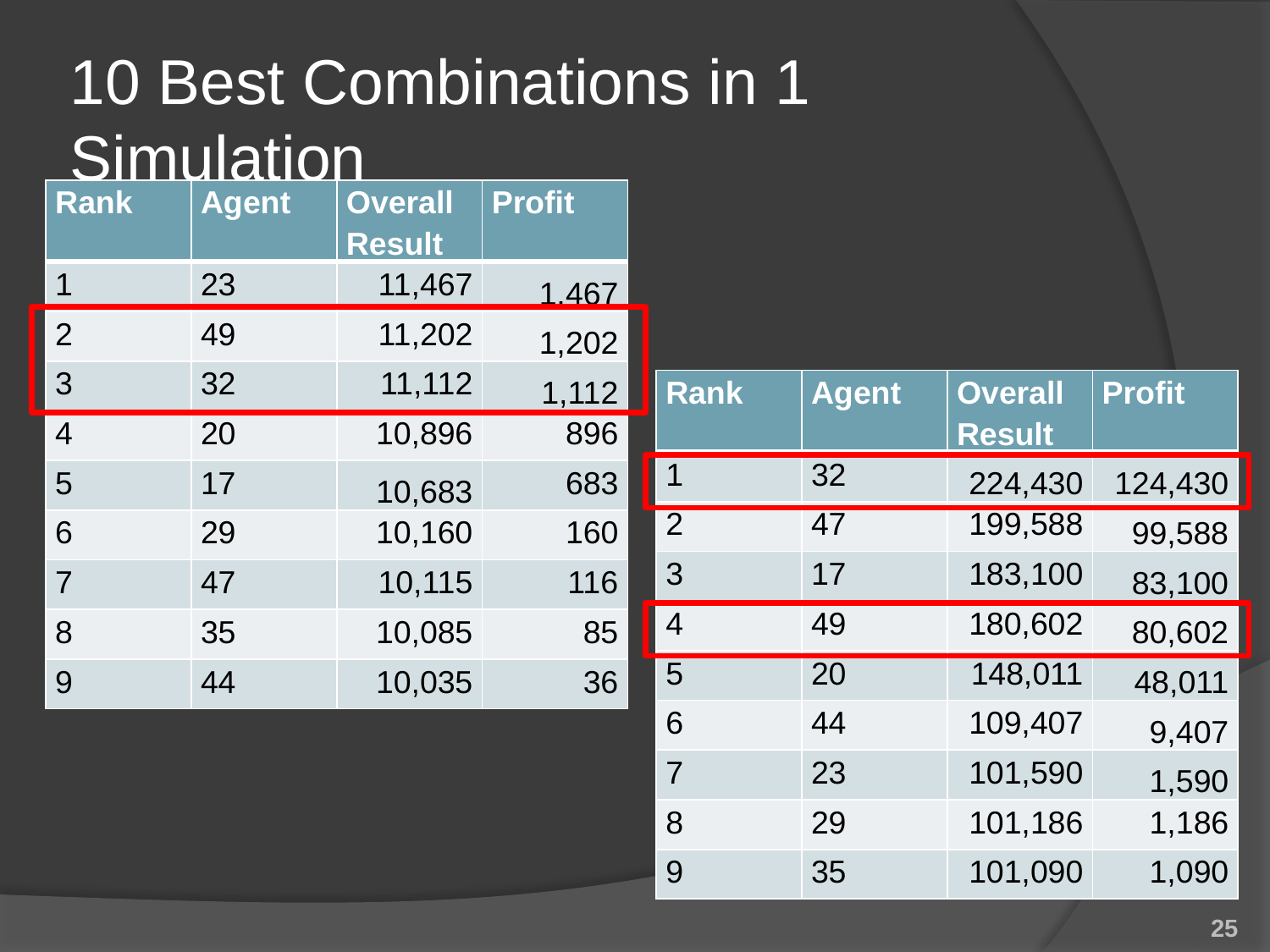

# 10 Best Combinations in 1 Simulation
| Rank | Agent | Overall Result | Profit |
| --- | --- | --- | --- |
| 1 | 23 | 11,467 | 1,467 |
| 2 | 49 | 11,202 | 1,202 |
| 3 | 32 | 11,112 | 1,112 |
| 4 | 20 | 10,896 | 896 |
| 5 | 17 | 10,683 | 683 |
| 6 | 29 | 10,160 | 160 |
| 7 | 47 | 10,115 | 116 |
| 8 | 35 | 10,085 | 85 |
| 9 | 44 | 10,035 | 36 |

| Rank | Agent | Overall Result | Profit |
| --- | --- | --- | --- |
| 1 | 32 | 224,430 | 124,430 |
| 2 | 47 | 199,588 | 99,588 |
| 3 | 17 | 183,100 | 83,100 |
| 4 | 49 | 180,602 | 80,602 |
| 5 | 20 | 148,011 | 48,011 |
| 6 | 44 | 109,407 | 9,407 |
| 7 | 23 | 101,590 | 1,590 |
| 8 | 29 | 101,186 | 1,186 |
| 9 | 35 | 101,090 | 1,090 |

25